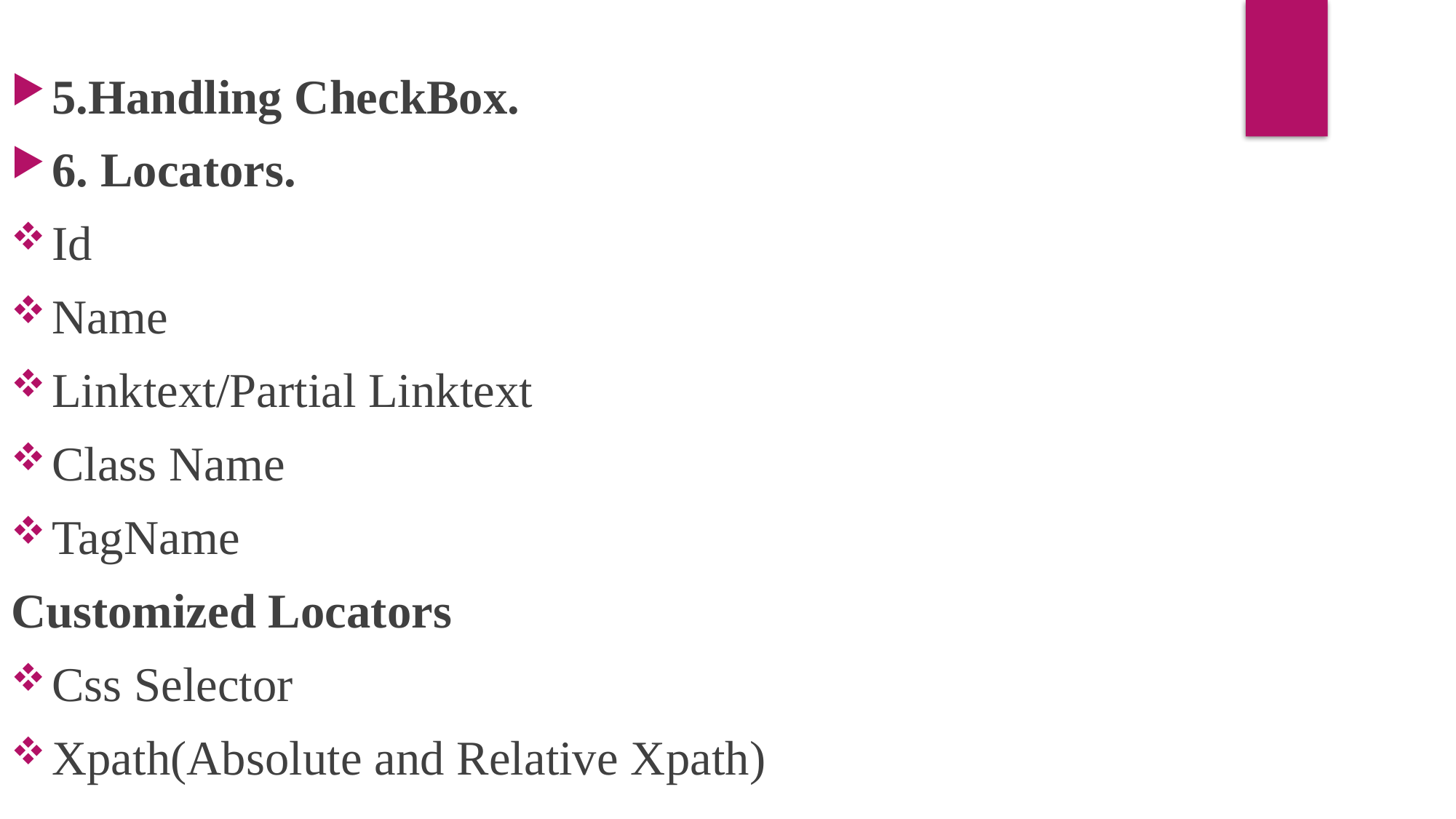

5.Handling CheckBox.
6. Locators.
Id
Name
Linktext/Partial Linktext
Class Name
TagName
Customized Locators
Css Selector
Xpath(Absolute and Relative Xpath)